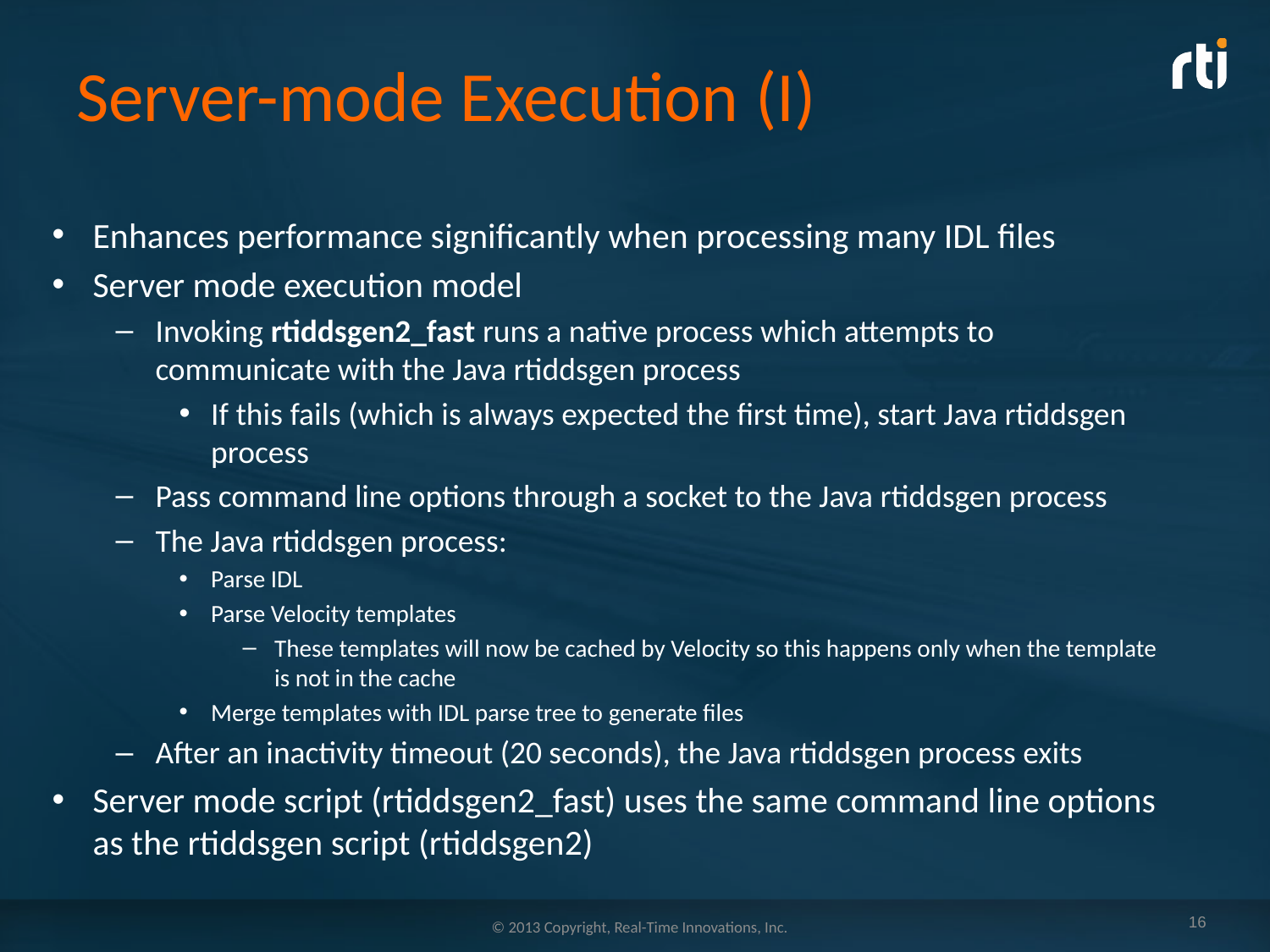

# Server-mode Execution (I)
Enhances performance significantly when processing many IDL files
Server mode execution model
Invoking rtiddsgen2_fast runs a native process which attempts to communicate with the Java rtiddsgen process
If this fails (which is always expected the first time), start Java rtiddsgen process
Pass command line options through a socket to the Java rtiddsgen process
The Java rtiddsgen process:
Parse IDL
Parse Velocity templates
These templates will now be cached by Velocity so this happens only when the template is not in the cache
Merge templates with IDL parse tree to generate files
After an inactivity timeout (20 seconds), the Java rtiddsgen process exits
Server mode script (rtiddsgen2_fast) uses the same command line options as the rtiddsgen script (rtiddsgen2)
16